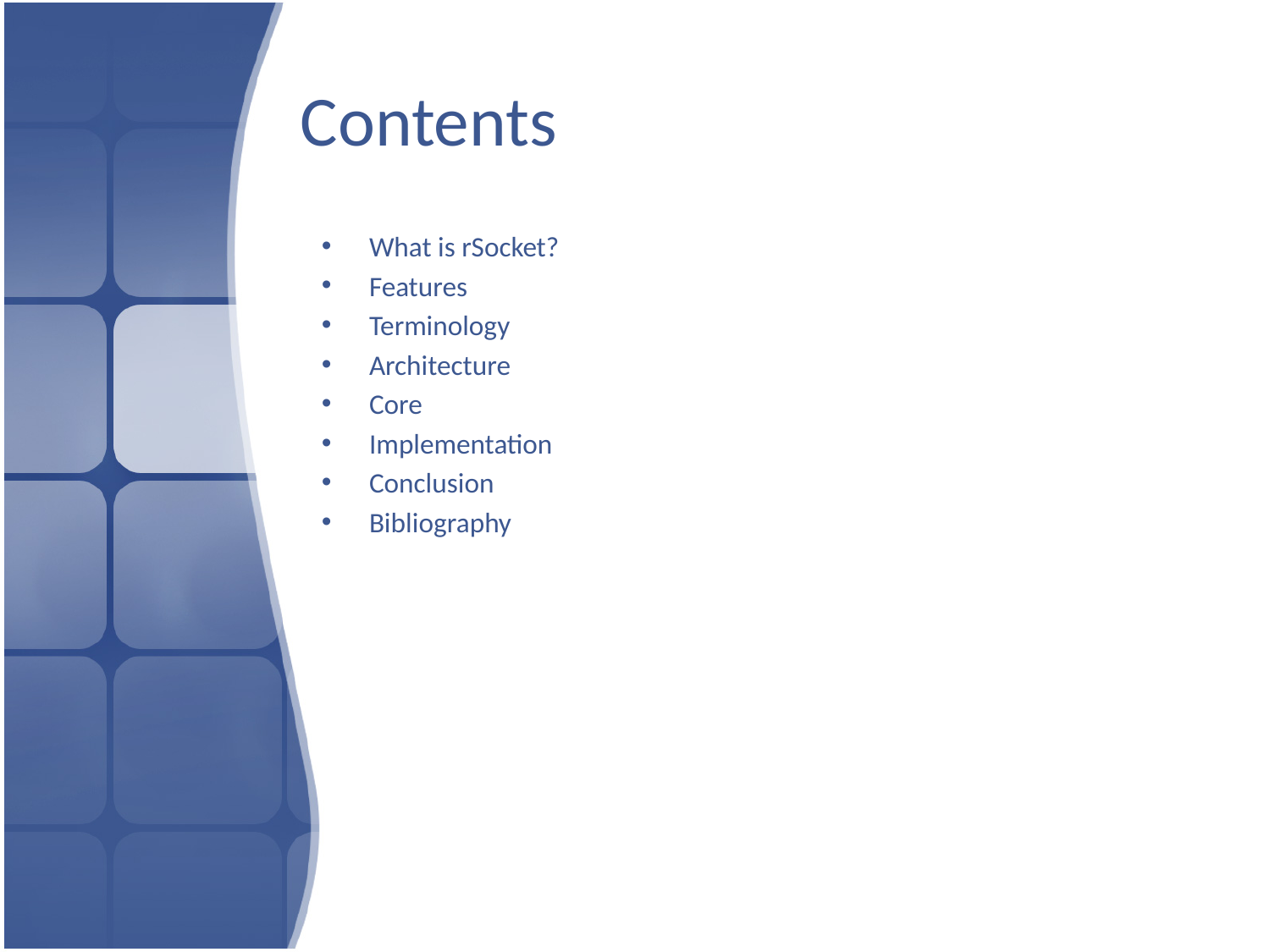

# Contents
What is rSocket?
Features
Terminology
Architecture
Core
Implementation
Conclusion
Bibliography